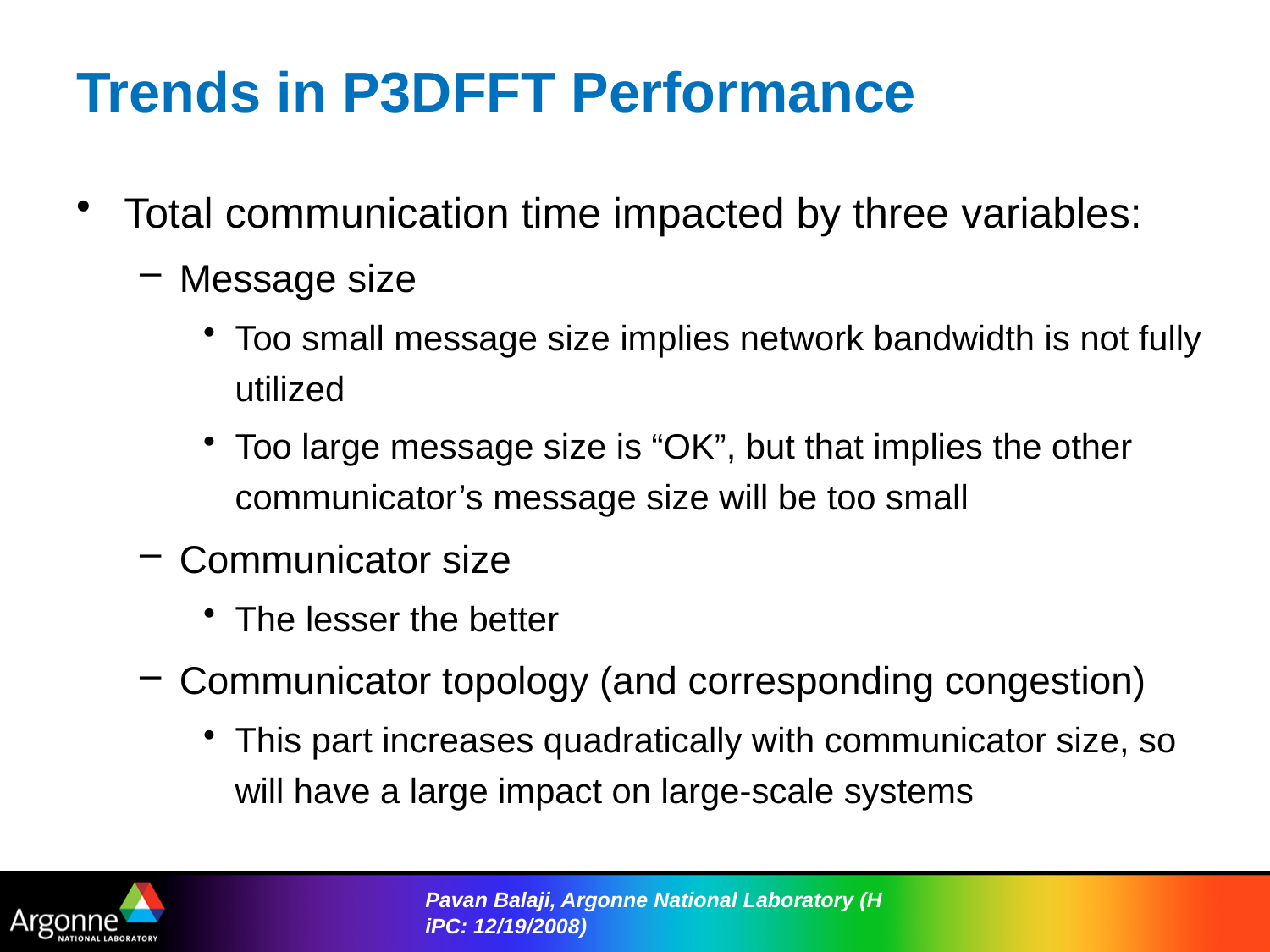

# Trends in P3DFFT Performance
Total communication time impacted by three variables:
Message size
Too small message size implies network bandwidth is not fully utilized
Too large message size is “OK”, but that implies the other communicator’s message size will be too small
Communicator size
The lesser the better
Communicator topology (and corresponding congestion)
This part increases quadratically with communicator size, so will have a large impact on large-scale systems
Pavan Balaji, Argonne National Laboratory (HiPC: 12/19/2008)